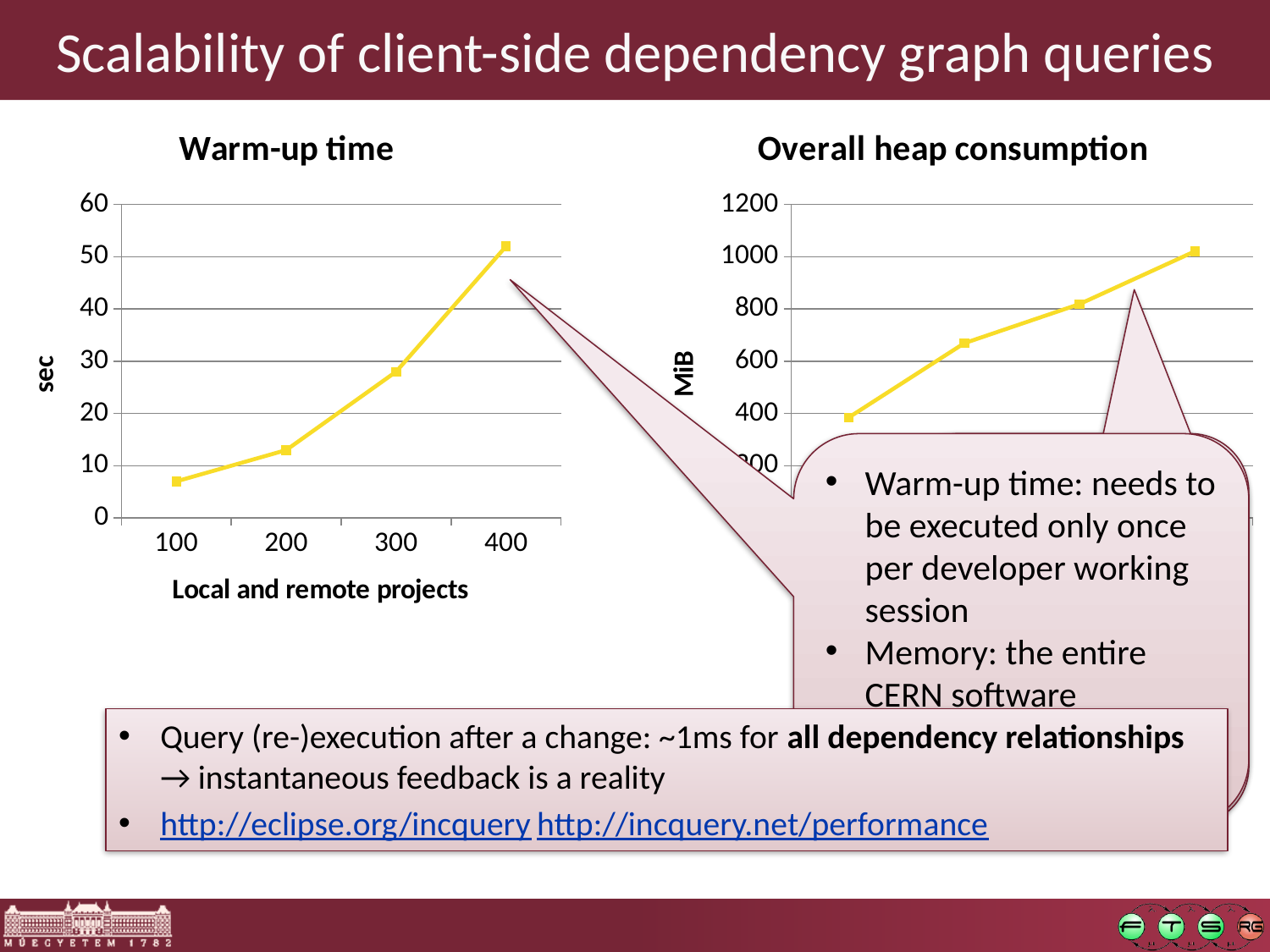

# Scalability of client-side dependency graph queries

### Chart: Warm-up time

| Category | Startup time |
|---|---|
| 100.0 | 7.0 |
| 200.0 | 13.0 |
| 300.0 | 28.0 |
| 400.0 | 52.0 |

### Chart: Overall heap consumption

| Category | Used memory |
|---|---|
| 100.0 | 385.0 |
| 200.0 | 669.0 |
| 300.0 | 819.0 |
| 400.0 | 1021.0 |
Warm-up time: needs to be executed only once per developer working session
Memory: the entire CERN software infrastructure fits into workstation RAM

Query (re-)execution after a change: ~1ms for all dependency relationships → instantaneous feedback is a reality
http://eclipse.org/incquery http://incquery.net/performance